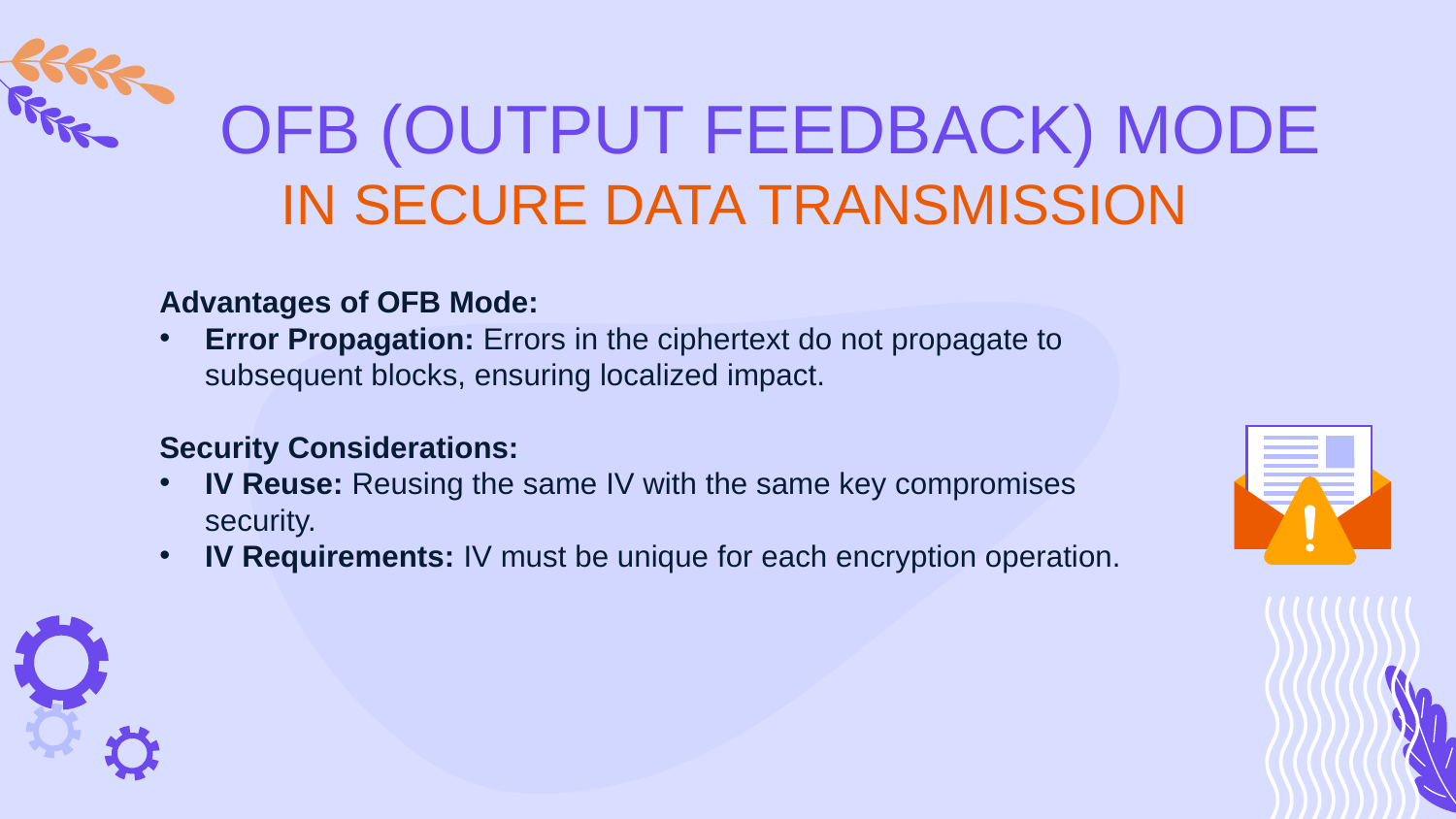

# OFB (OUTPUT FEEDBACK) MODE IN SECURE DATA TRANSMISSION
Advantages of OFB Mode:
Error Propagation: Errors in the ciphertext do not propagate to subsequent blocks, ensuring localized impact.

Security Considerations:
IV Reuse: Reusing the same IV with the same key compromises security.
IV Requirements: IV must be unique for each encryption operation.